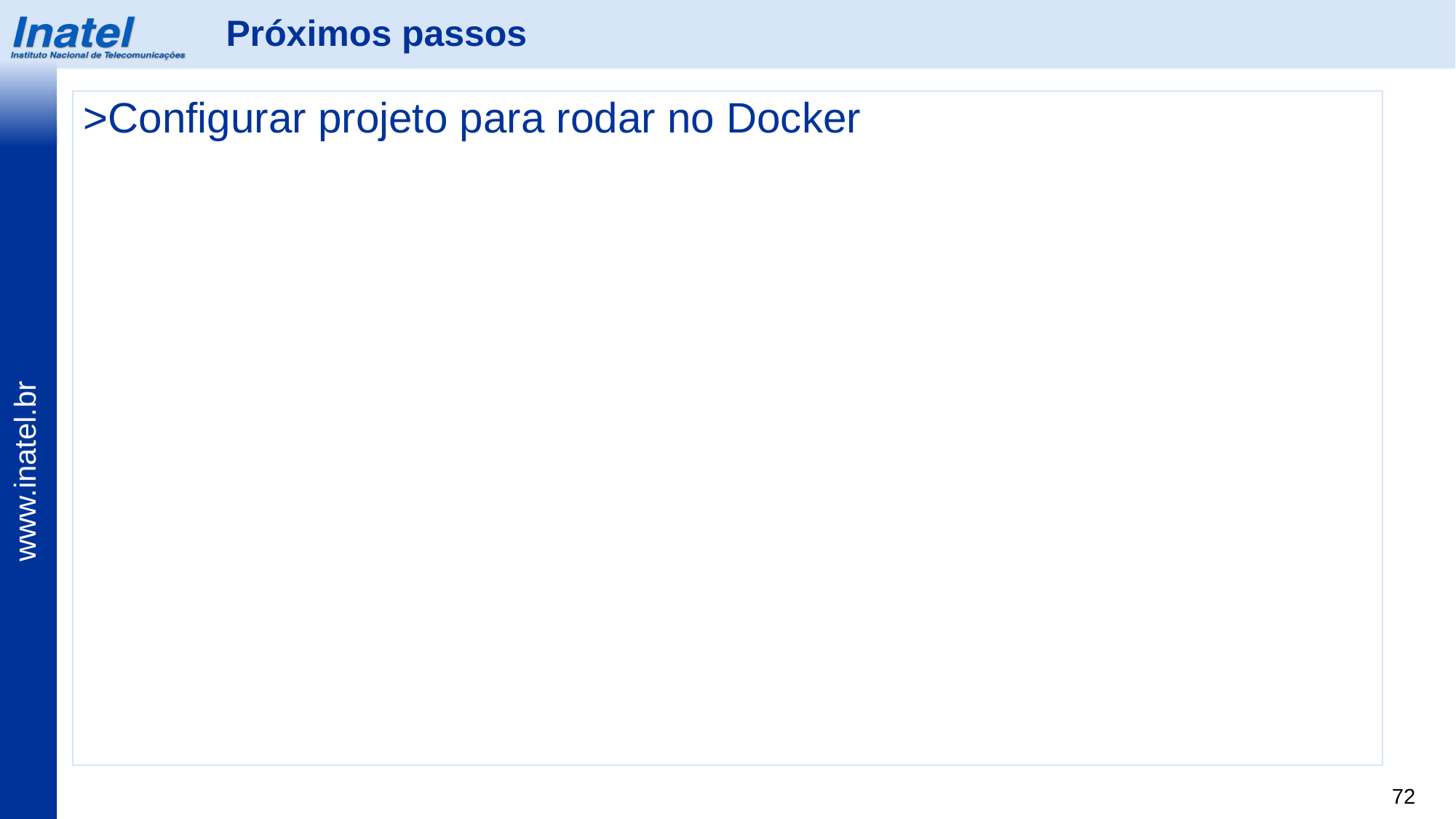

Próximos passos
>Configurar projeto para rodar no Docker